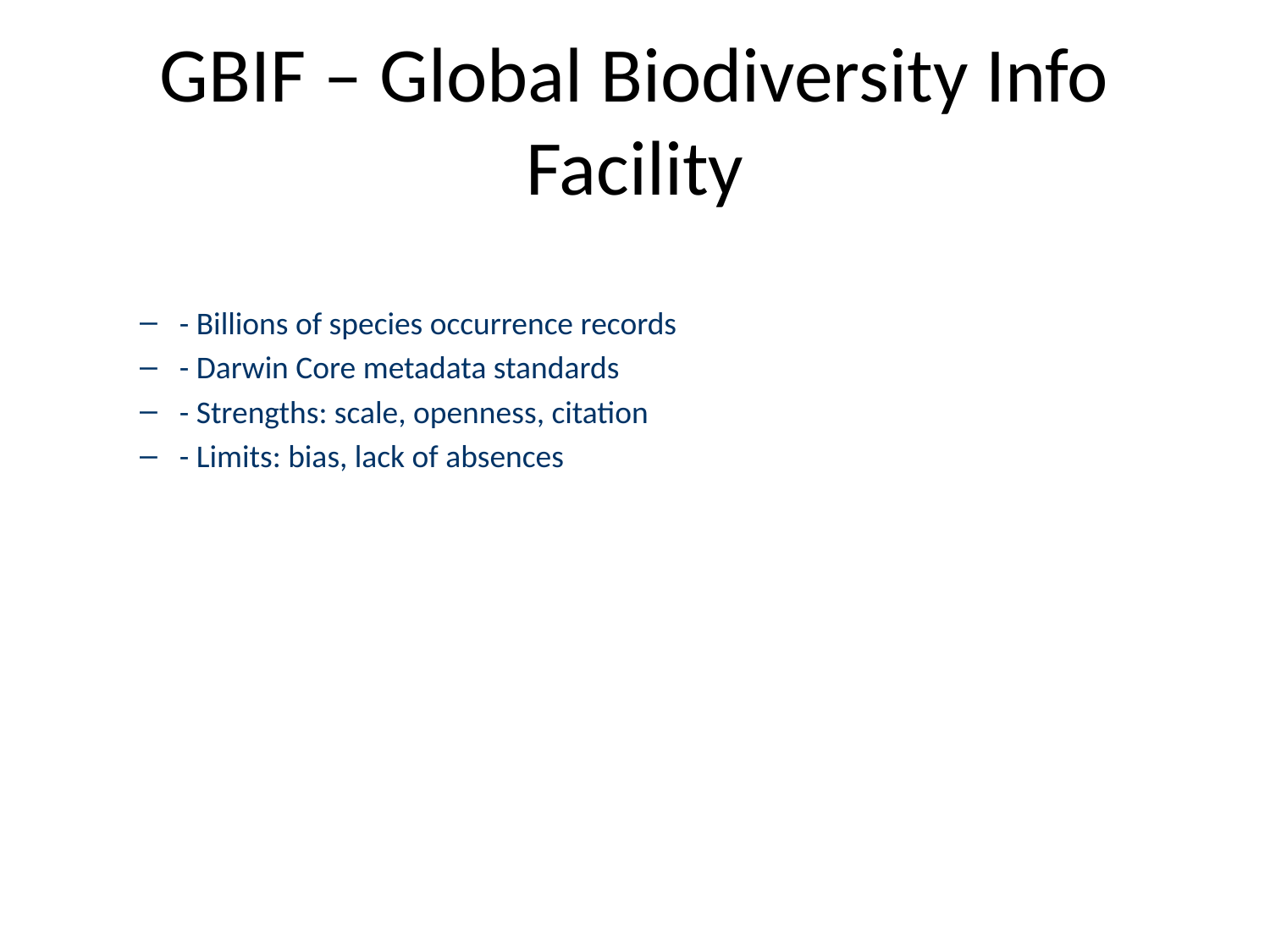

# GBIF – Global Biodiversity Info Facility

- Billions of species occurrence records
- Darwin Core metadata standards
- Strengths: scale, openness, citation
- Limits: bias, lack of absences